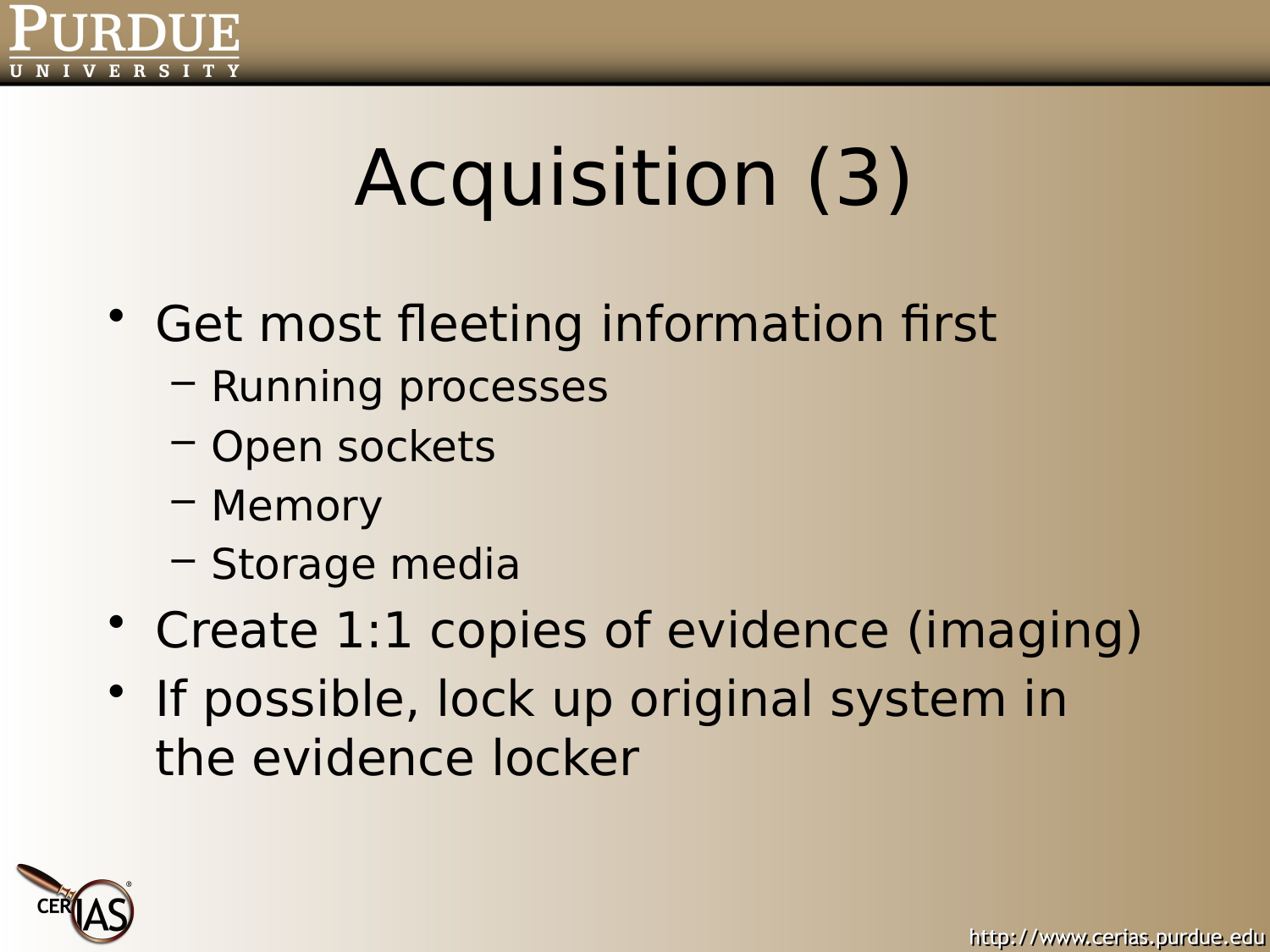

# Acquisition (3)
Get most fleeting information first
Running processes
Open sockets
Memory
Storage media
Create 1:1 copies of evidence (imaging)
If possible, lock up original system in the evidence locker